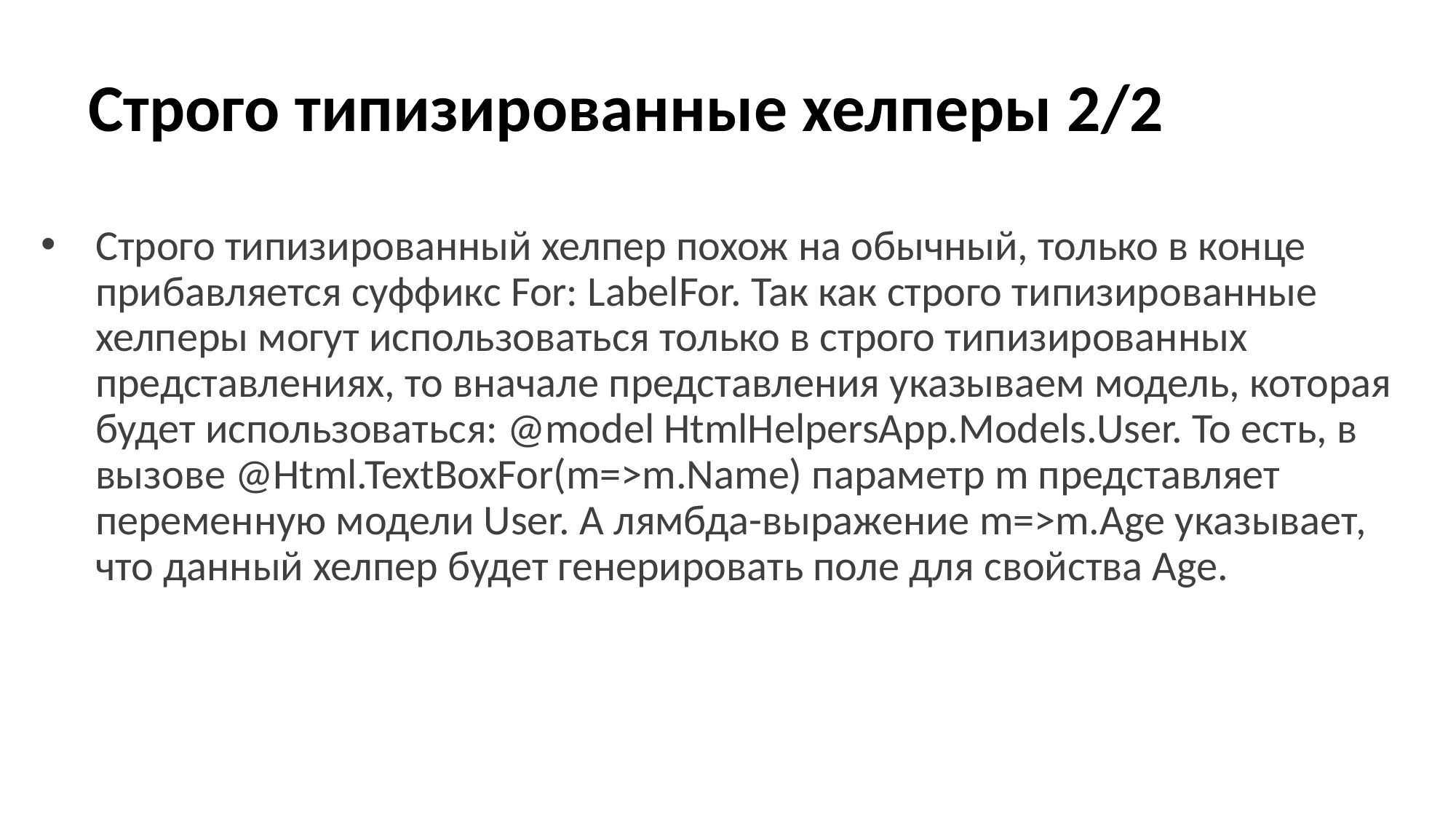

# Строго типизированные хелперы 2/2
Строго типизированный хелпер похож на обычный, только в конце прибавляется суффикс For: LabelFor. Так как строго типизированные хелперы могут использоваться только в строго типизированных представлениях, то вначале представления указываем модель, которая будет использоваться: @model HtmlHelpersApp.Models.User. То есть, в вызове @Html.TextBoxFor(m=>m.Name) параметр m представляет переменную модели User. А лямбда-выражение m=>m.Age указывает, что данный хелпер будет генерировать поле для свойства Age.